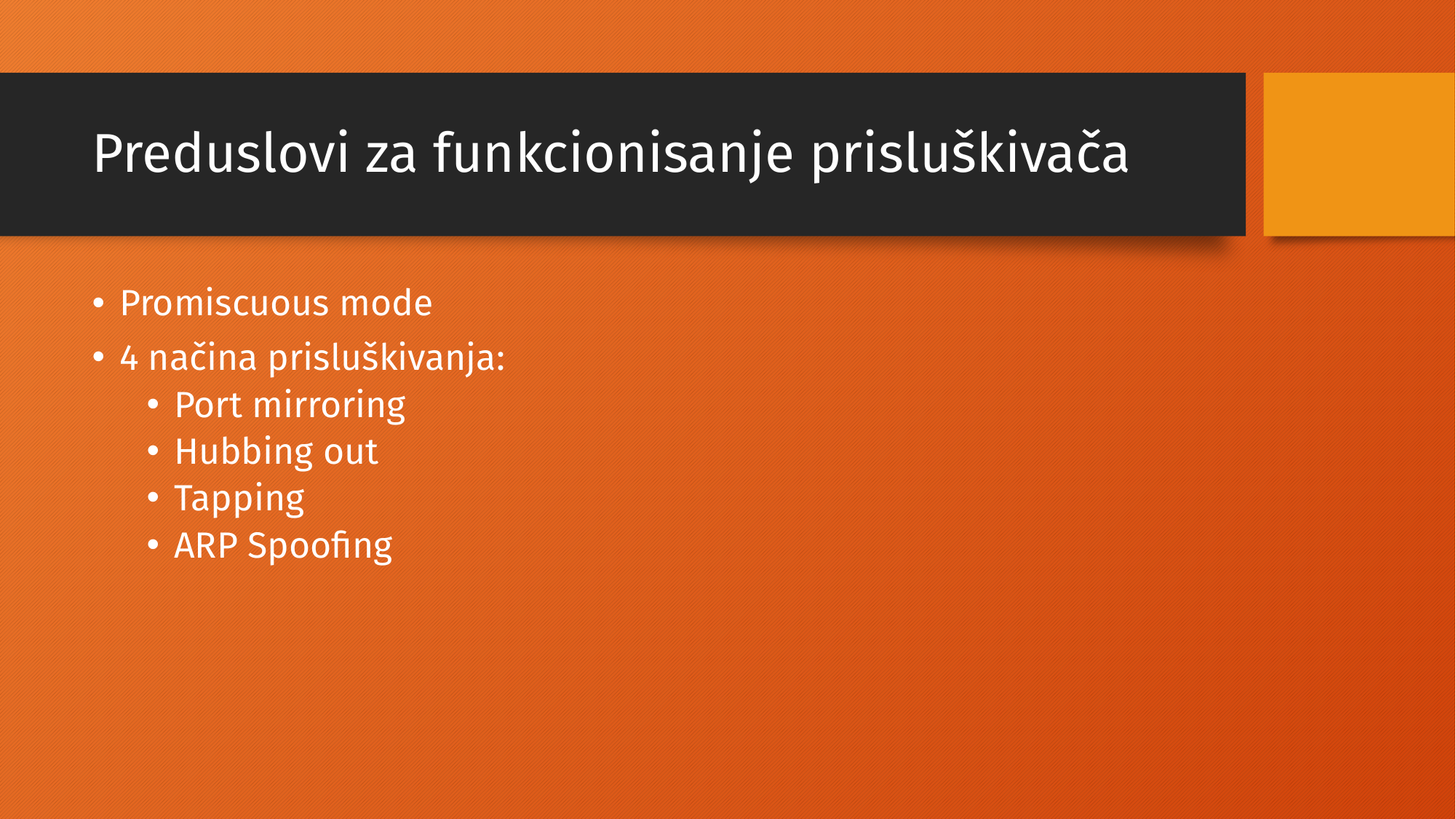

# Preduslovi za funkcionisanje prisluškivača
Promiscuous mode
4 načina prisluškivanja:
Port mirroring
Hubbing out
Tapping
ARP Spoofing